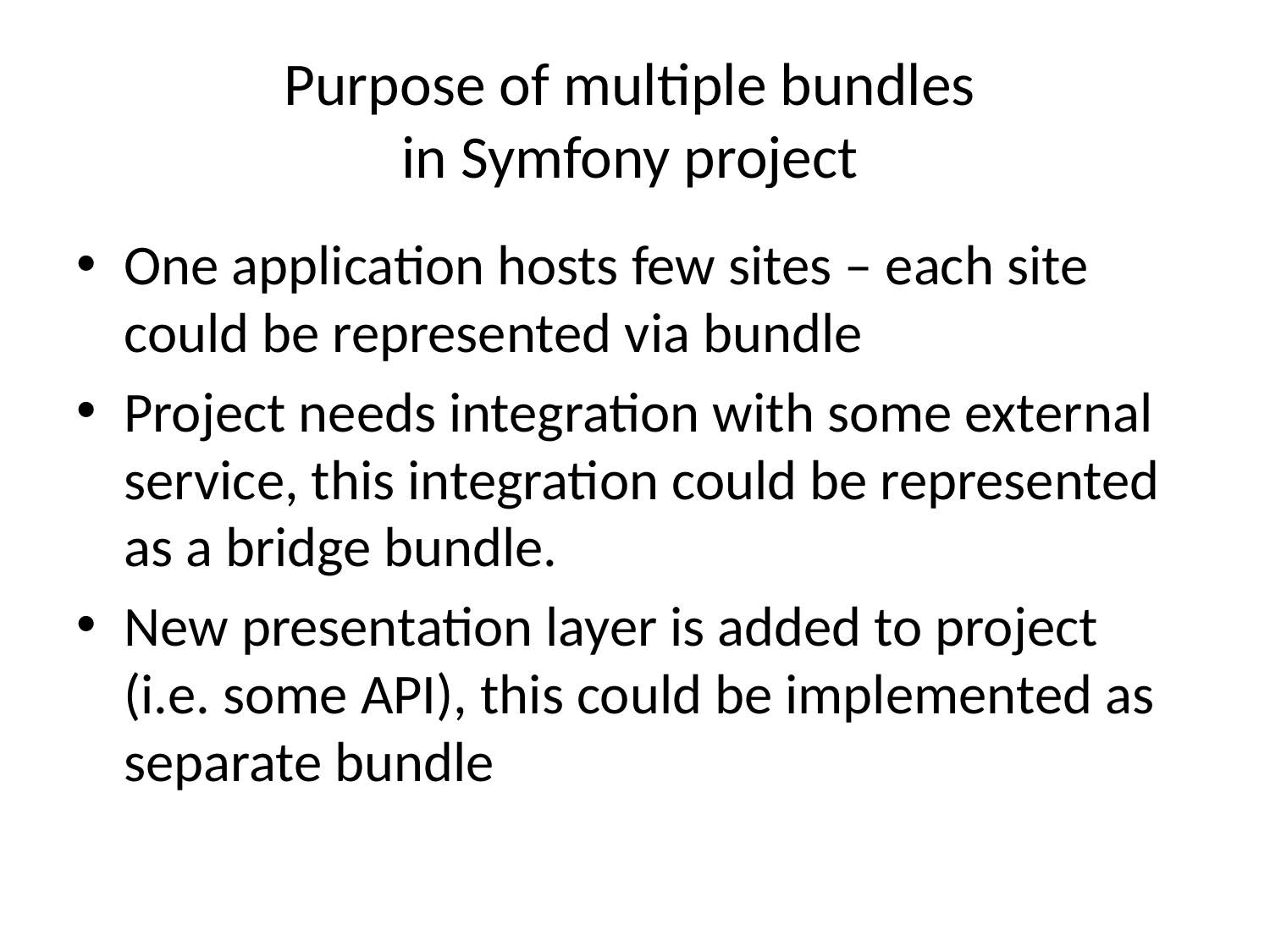

# Purpose of multiple bundles in Symfony project
One application hosts few sites – each site could be represented via bundle
Project needs integration with some external service, this integration could be represented as a bridge bundle.
New presentation layer is added to project (i.e. some API), this could be implemented as separate bundle